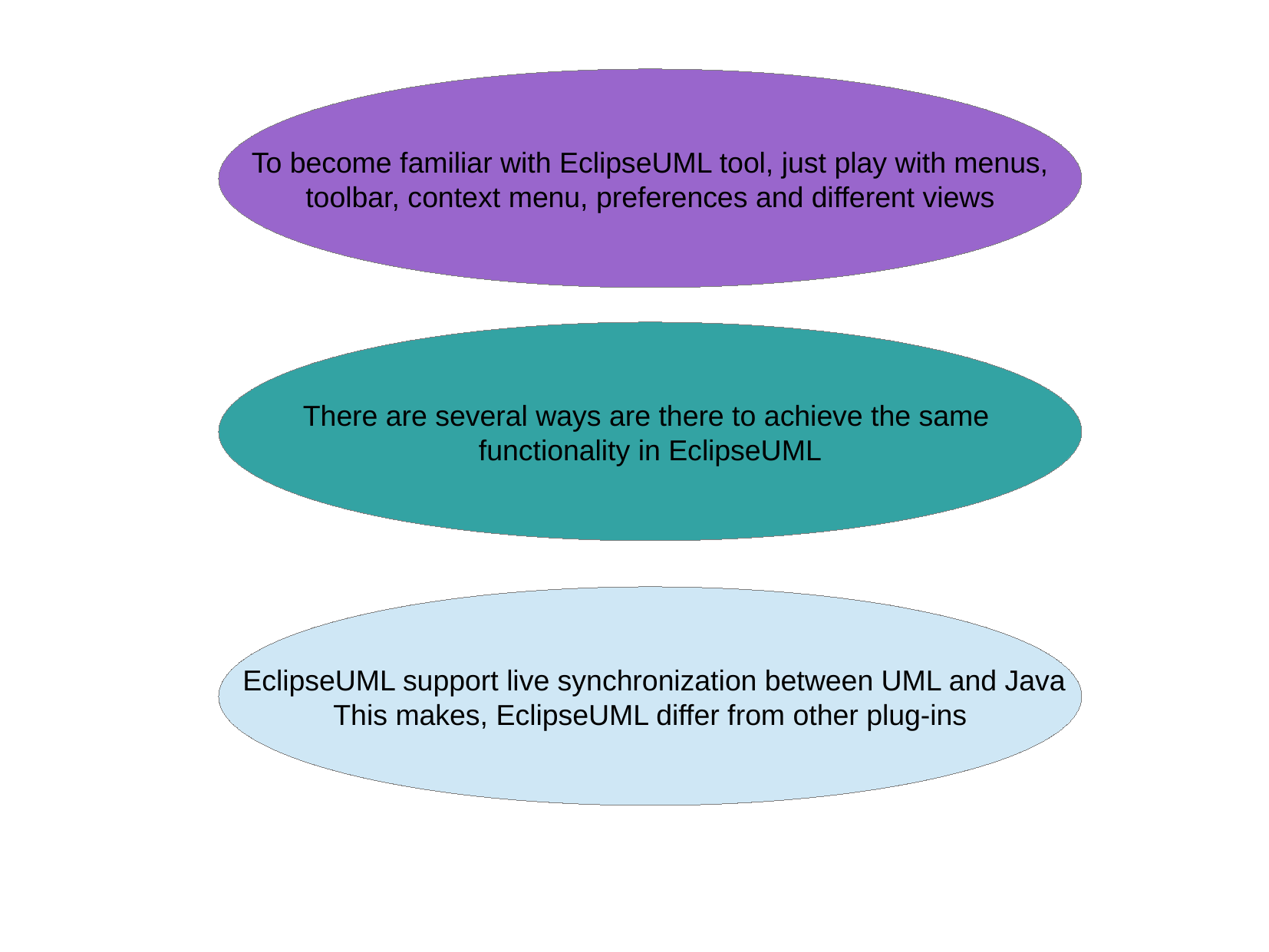

To become familiar with EclipseUML tool, just play with menus,
toolbar, context menu, preferences and different views
There are several ways are there to achieve the same
functionality in EclipseUML
 EclipseUML support live synchronization between UML and Java
This makes, EclipseUML differ from other plug-ins